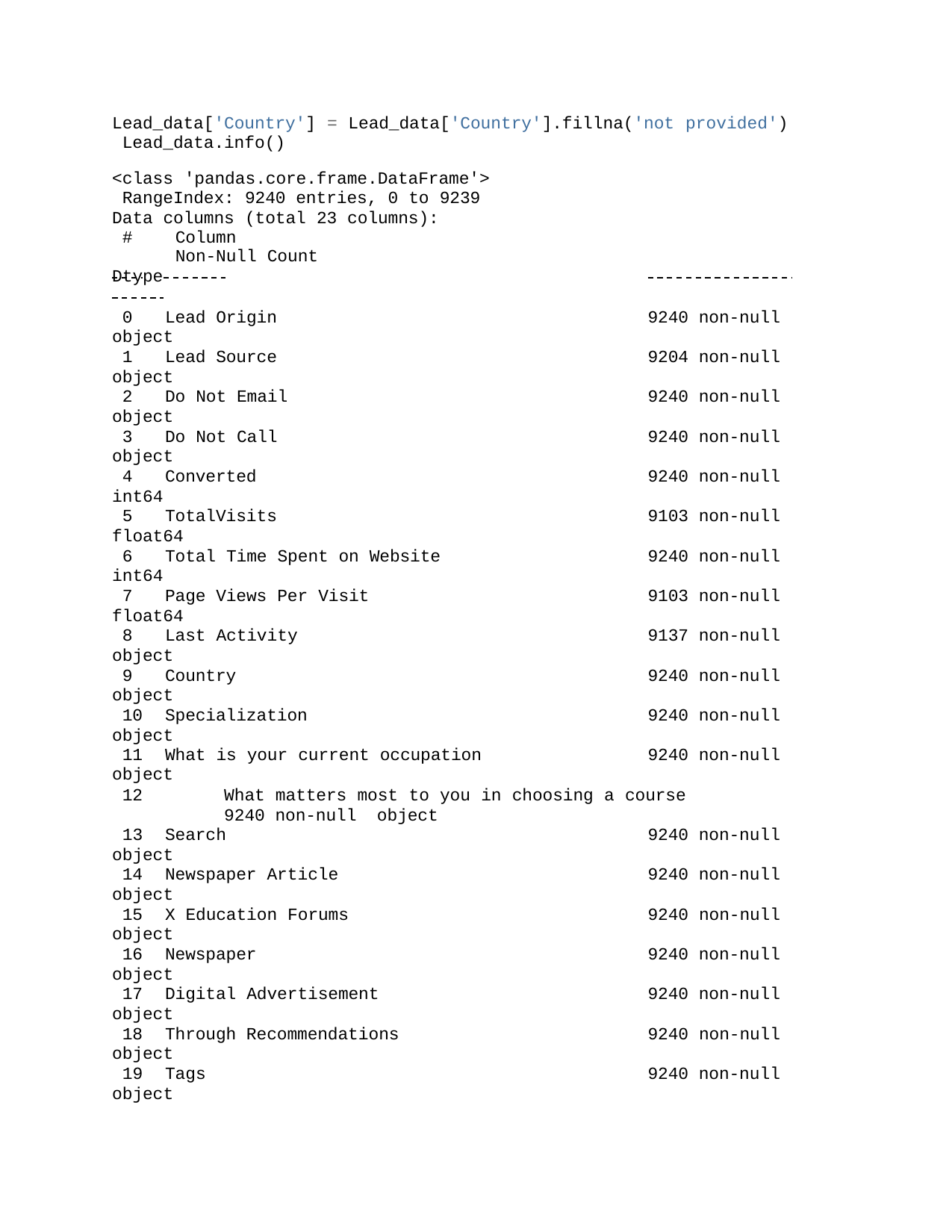

Lead_data['Country'] = Lead_data['Country'].fillna('not provided')  Lead_data.info()
<class 'pandas.core.frame.DataFrame'>  RangeIndex: 9240 entries, 0 to 9239  Data columns (total 23 columns):
#	Column	Non-Null Count
Dtype

0	Lead Origin
9240 non-null
object
1	Lead Source
9204 non-null
object
2	Do Not Email
9240 non-null
object
3	Do Not Call
9240 non-null
object
4	Converted
9240 non-null
int64
5	TotalVisits
9103 non-null
float64
6	Total Time Spent on Website
9240 non-null
int64
7	Page Views Per Visit
9103 non-null
float64
8	Last Activity
9137 non-null
object
9	Country
9240 non-null
object
10	Specialization
9240 non-null
object
11	What is your current occupation
9240 non-null
object
12	What matters most to you in choosing a course	9240 non-null  object
13	Search
9240 non-null
object
14	Newspaper Article
9240 non-null
object
15	X Education Forums
9240 non-null
object
16	Newspaper
9240 non-null
object
17	Digital Advertisement
9240 non-null
object
18	Through Recommendations
9240 non-null
object
19	Tags
9240 non-null
object